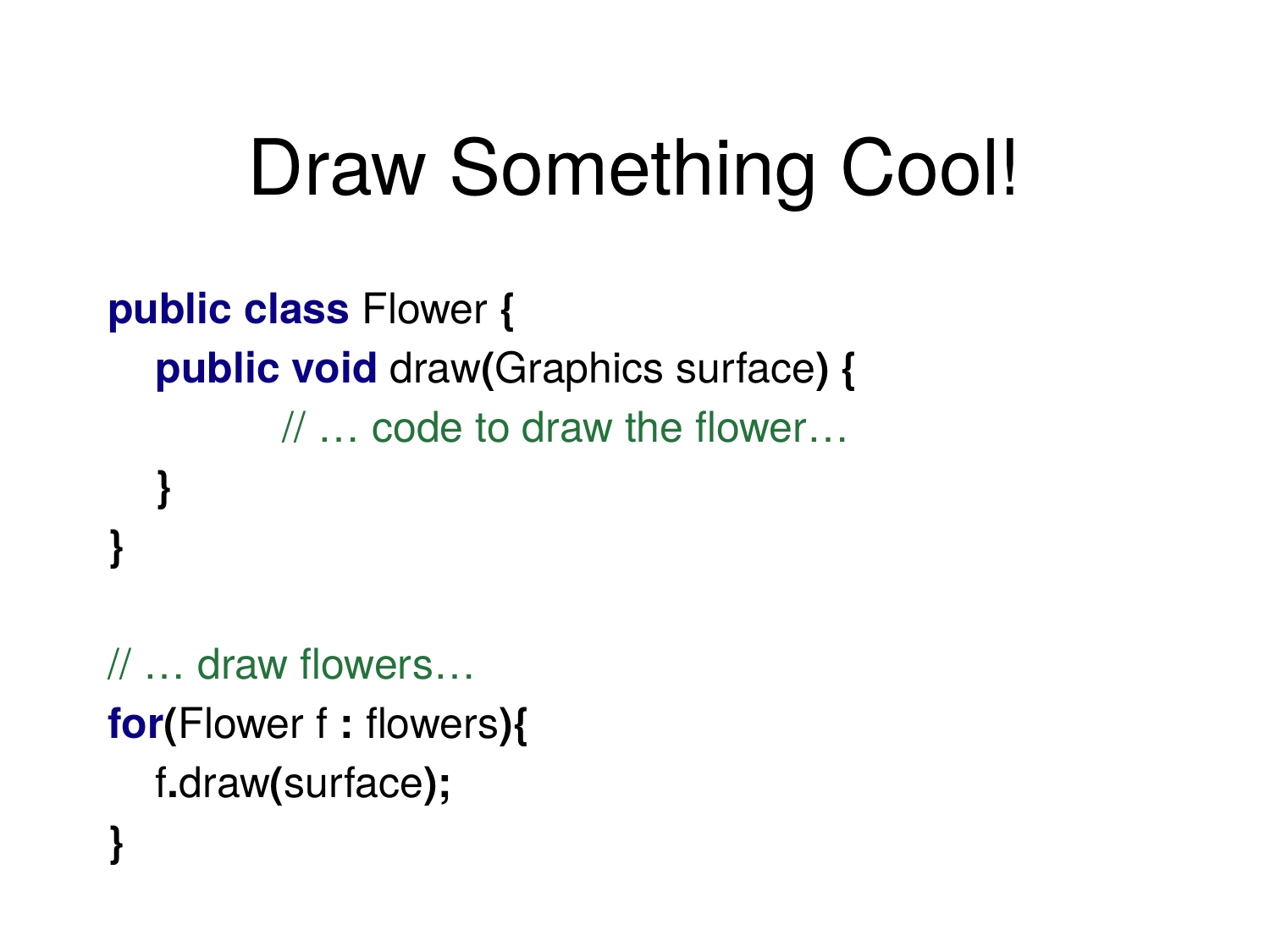

# Draw Something Cool!
public class Flower {
	public void draw(Graphics surface) {
    		// … code to draw the flower…
    }
}

// … draw flowers…
for(Flower f : flowers){
	f.draw(surface);
}